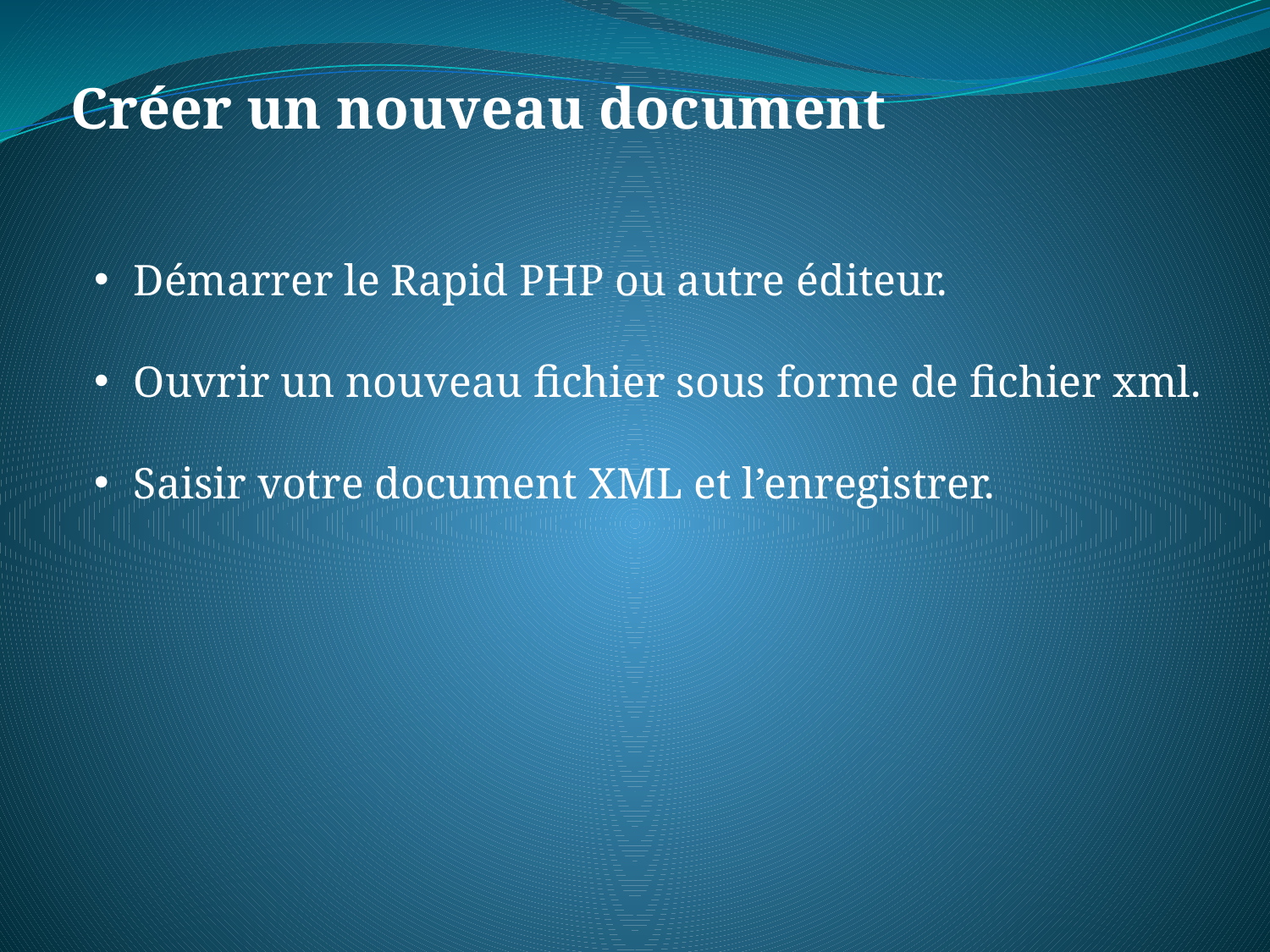

Créer un nouveau document
Démarrer le Rapid PHP ou autre éditeur.
Ouvrir un nouveau fichier sous forme de fichier xml.
Saisir votre document XML et l’enregistrer.